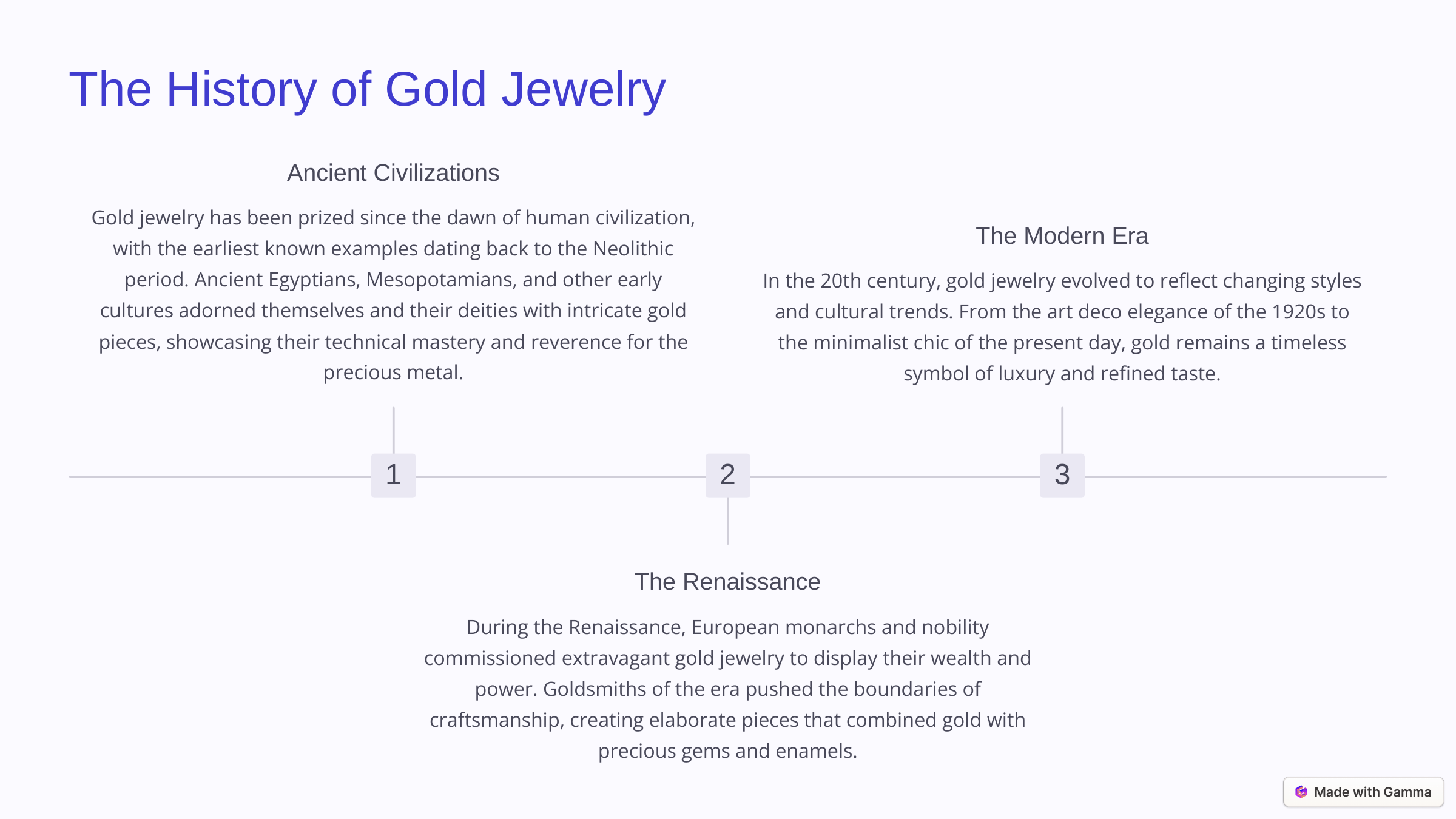

The History of Gold Jewelry
Ancient Civilizations
Gold jewelry has been prized since the dawn of human civilization, with the earliest known examples dating back to the Neolithic period. Ancient Egyptians, Mesopotamians, and other early cultures adorned themselves and their deities with intricate gold pieces, showcasing their technical mastery and reverence for the precious metal.
The Modern Era
In the 20th century, gold jewelry evolved to reflect changing styles and cultural trends. From the art deco elegance of the 1920s to the minimalist chic of the present day, gold remains a timeless symbol of luxury and refined taste.

1
2
3

The Renaissance
During the Renaissance, European monarchs and nobility commissioned extravagant gold jewelry to display their wealth and power. Goldsmiths of the era pushed the boundaries of craftsmanship, creating elaborate pieces that combined gold with precious gems and enamels.